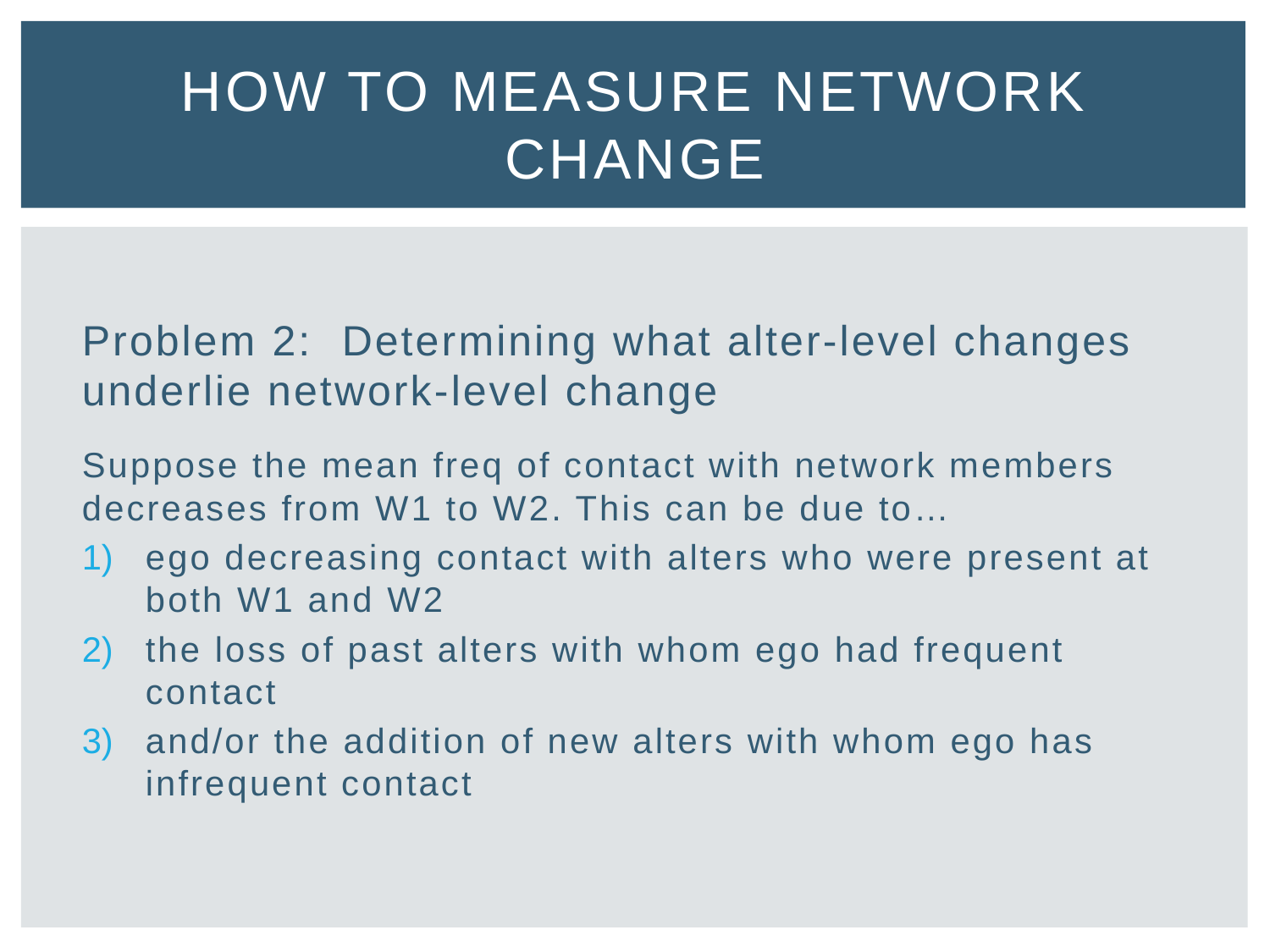

# How to measure network change
Problem 2:  Determining what alter-level changes underlie network-level change
Suppose the mean freq of contact with network members decreases from W1 to W2. This can be due to…
ego decreasing contact with alters who were present at both W1 and W2
the loss of past alters with whom ego had frequent contact
and/or the addition of new alters with whom ego has infrequent contact